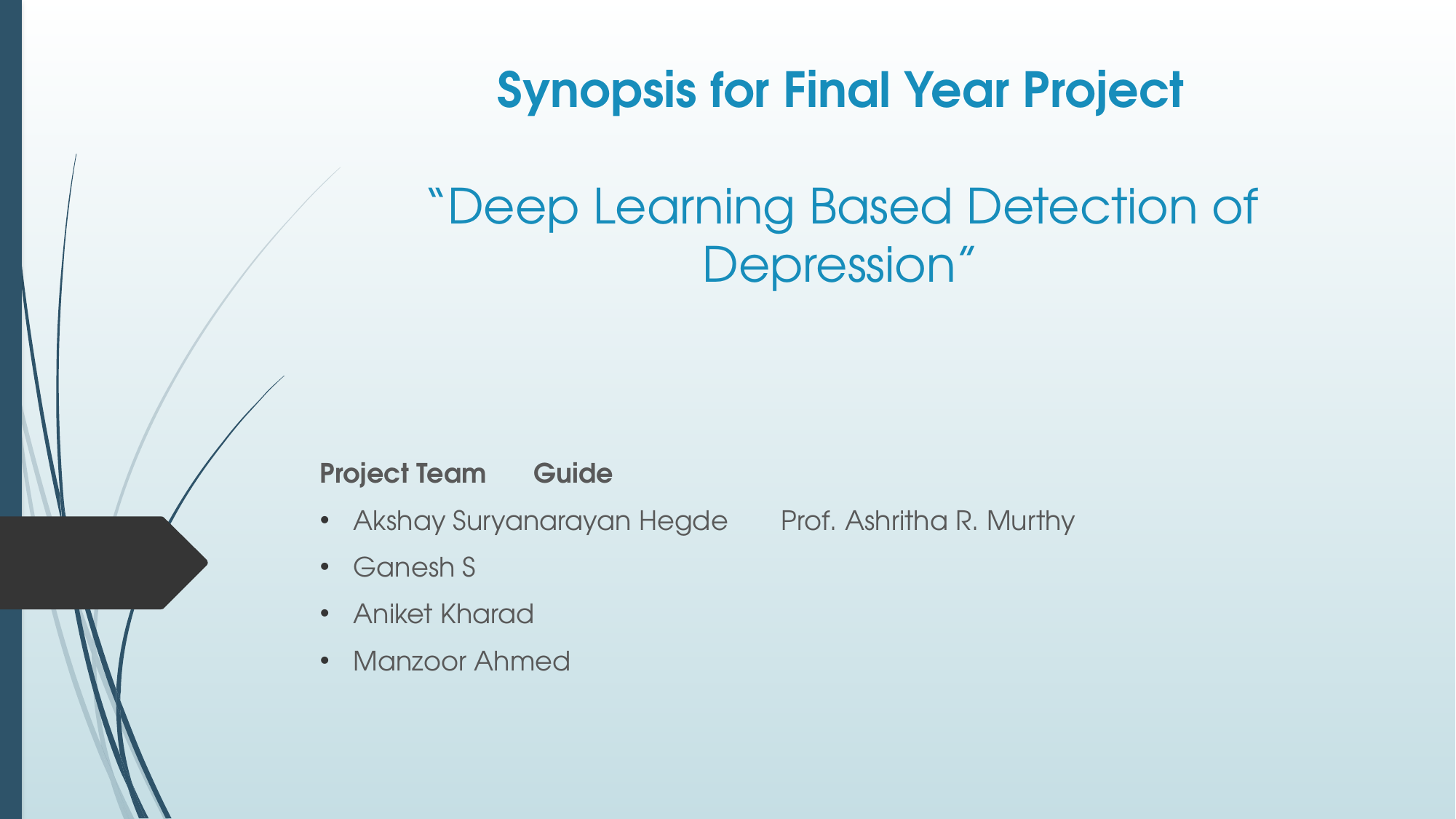

# Synopsis for Final Year Project “Deep Learning Based Detection of Depression”

Project Team										Guide
Akshay Suryanarayan Hegde						Prof. Ashritha R. Murthy
Ganesh S
Aniket Kharad
Manzoor Ahmed